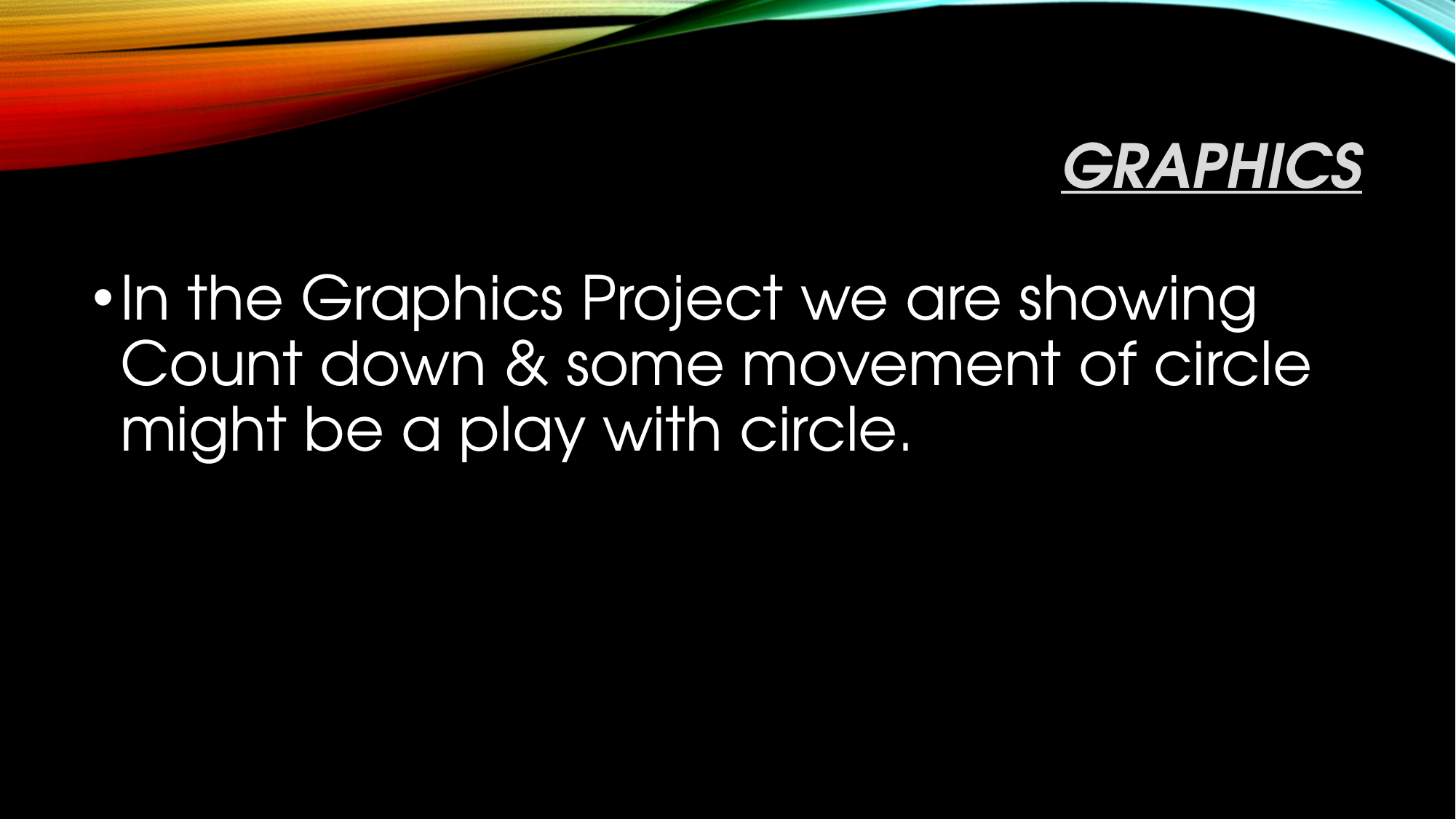

# Graphics
In the Graphics Project we are showing  Count down & some movement of circle might be a play with circle.